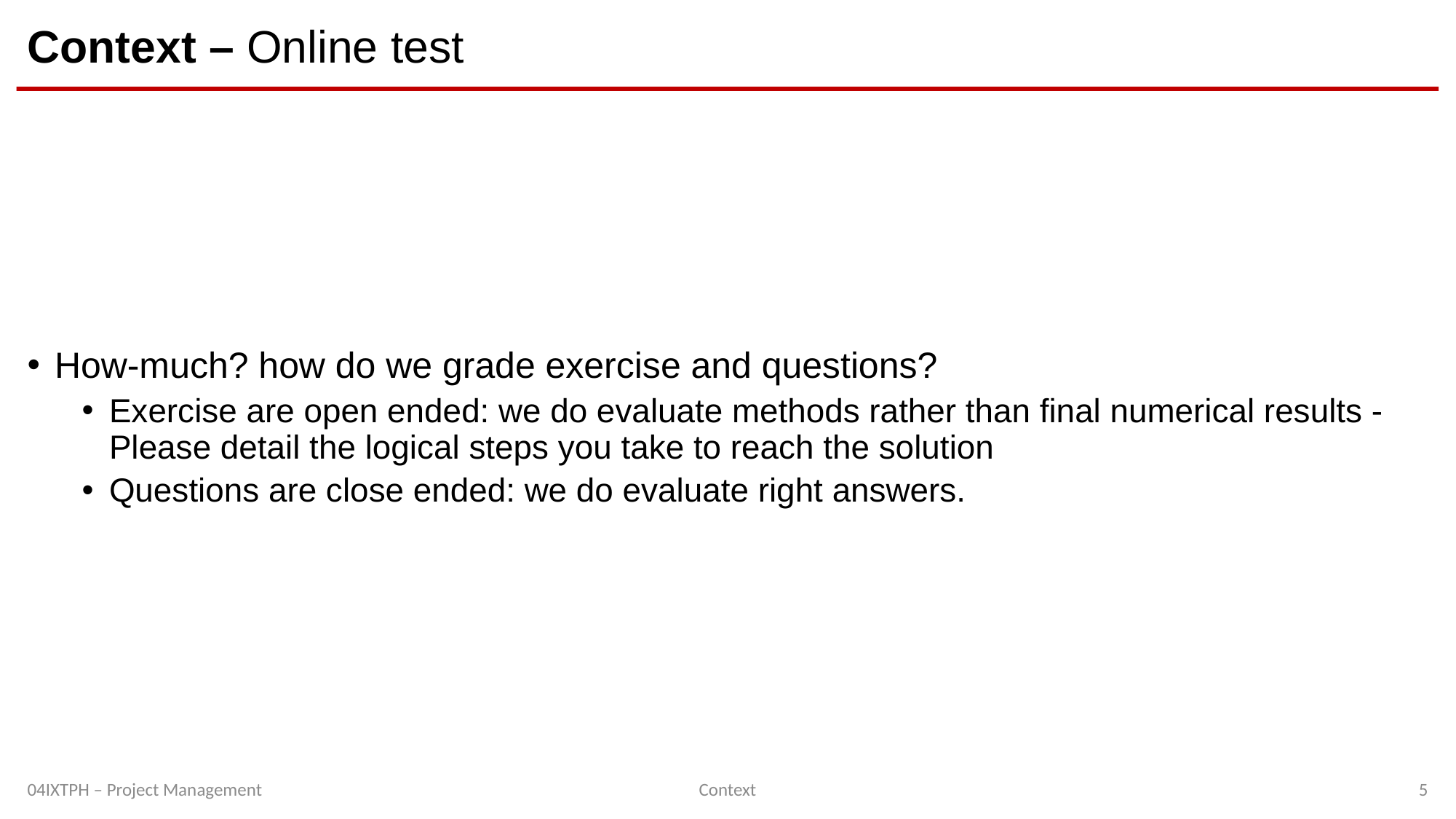

# Context – Online test
How-much? how do we grade exercise and questions?
Exercise are open ended: we do evaluate methods rather than final numerical results - Please detail the logical steps you take to reach the solution
Questions are close ended: we do evaluate right answers.
04IXTPH – Project Management
Context
5